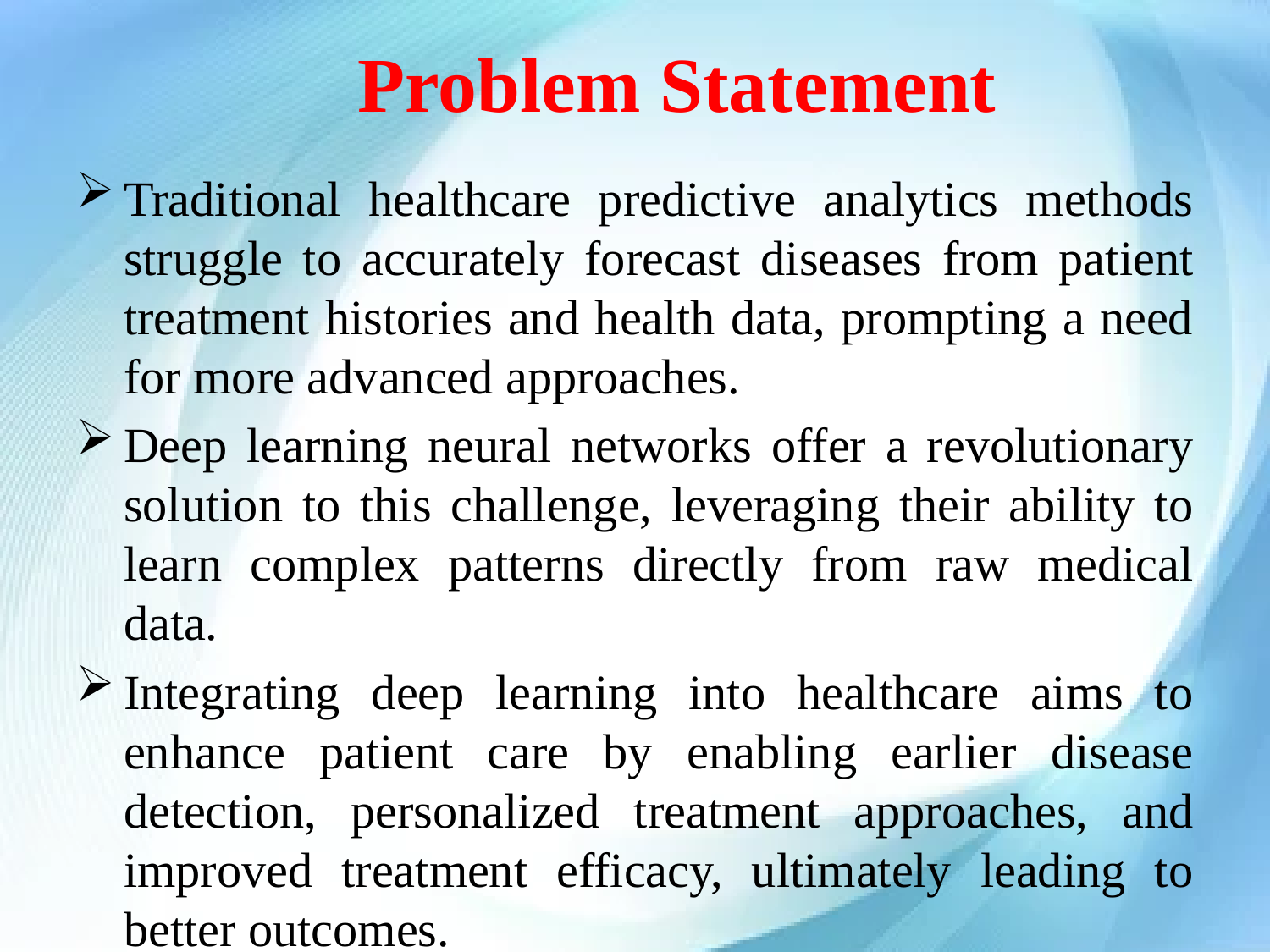

# Problem Statement
Traditional healthcare predictive analytics methods struggle to accurately forecast diseases from patient treatment histories and health data, prompting a need for more advanced approaches.
Deep learning neural networks offer a revolutionary solution to this challenge, leveraging their ability to learn complex patterns directly from raw medical data.
Integrating deep learning into healthcare aims to enhance patient care by enabling earlier disease detection, personalized treatment approaches, and improved treatment efficacy, ultimately leading to better outcomes.